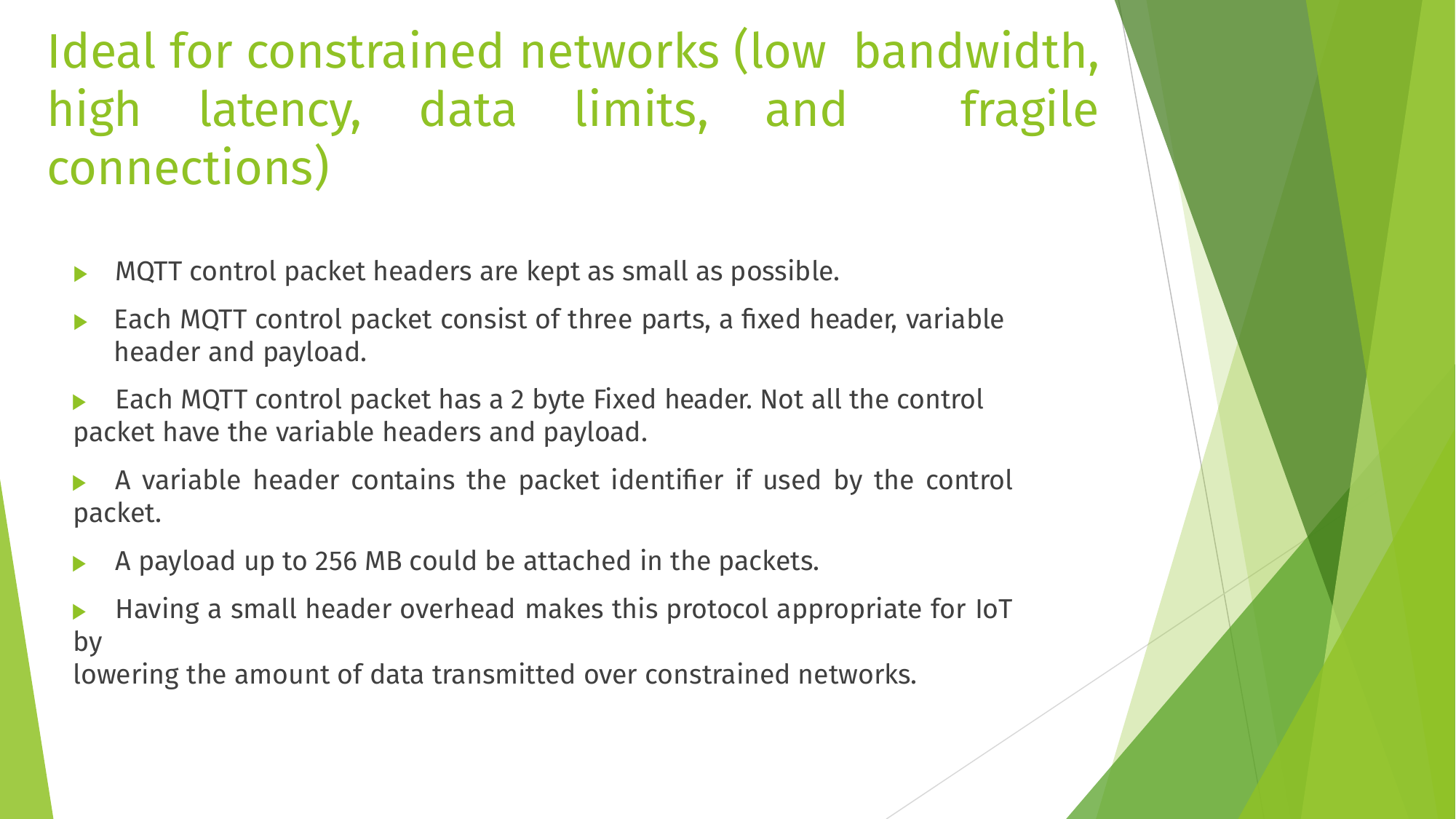

# Ideal for constrained networks (low  bandwidth, high latency, data limits, and  fragile connections)
▶	MQTT control packet headers are kept as small as possible.
▶	Each MQTT control packet consist of three parts, a fixed header, variable  header and payload.
▶	Each MQTT control packet has a 2 byte Fixed header. Not all the control
packet have the variable headers and payload.
▶	A variable header contains the packet identifier if used by the control packet.
▶	A payload up to 256 MB could be attached in the packets.
▶	Having a small header overhead makes this protocol appropriate for IoT by
lowering the amount of data transmitted over constrained networks.